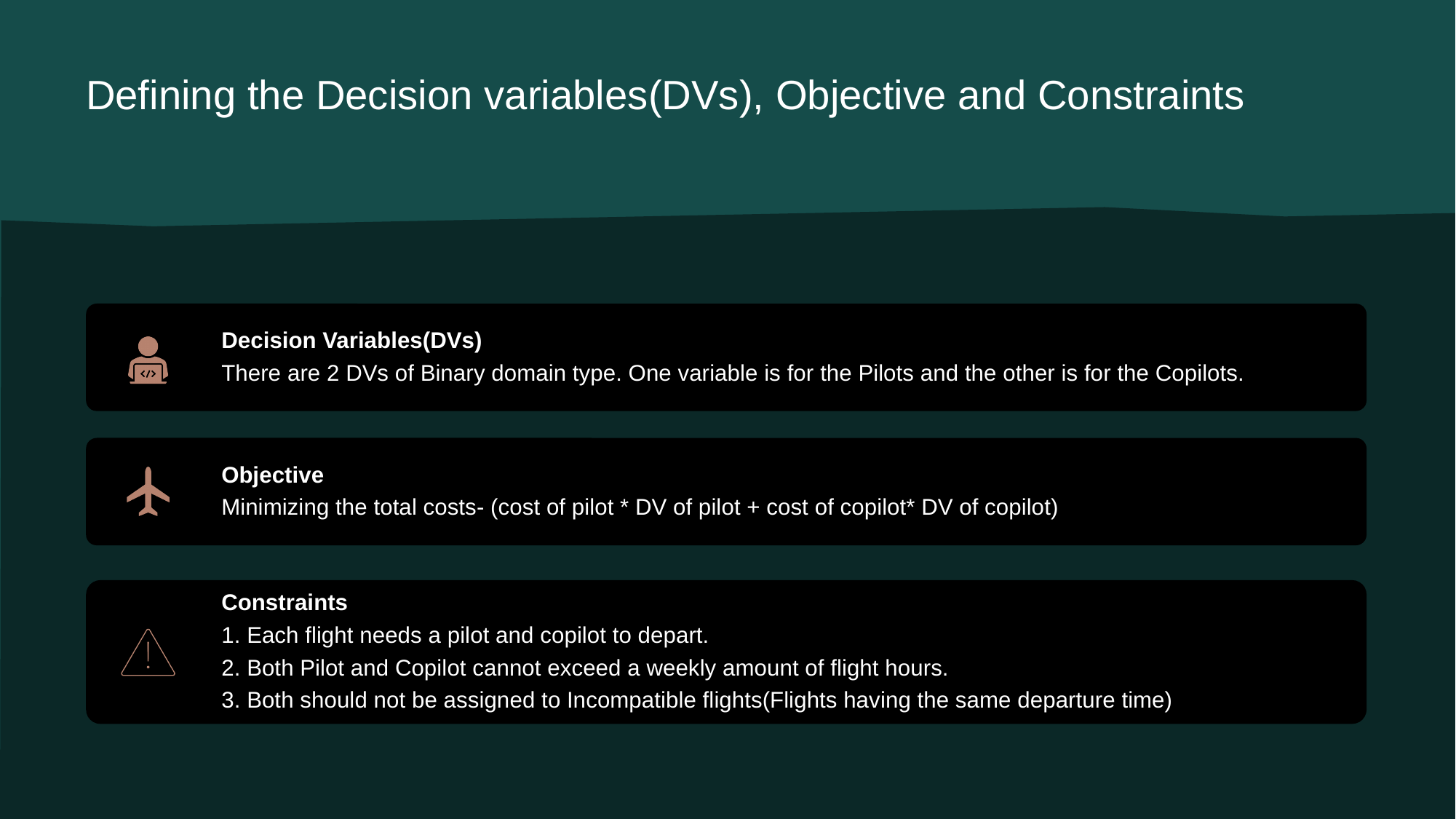

# Defining the Decision variables(DVs), Objective and Constraints

Decision Variables(DVs)
There are 2 DVs of Binary domain type. One variable is for the Pilots and the other is for the Copilots.
Objective
Minimizing the total costs- (cost of pilot * DV of pilot + cost of copilot* DV of copilot)
Constraints
1. Each flight needs a pilot and copilot to depart.
2. Both Pilot and Copilot cannot exceed a weekly amount of flight hours.
3. Both should not be assigned to Incompatible flights(Flights having the same departure time)